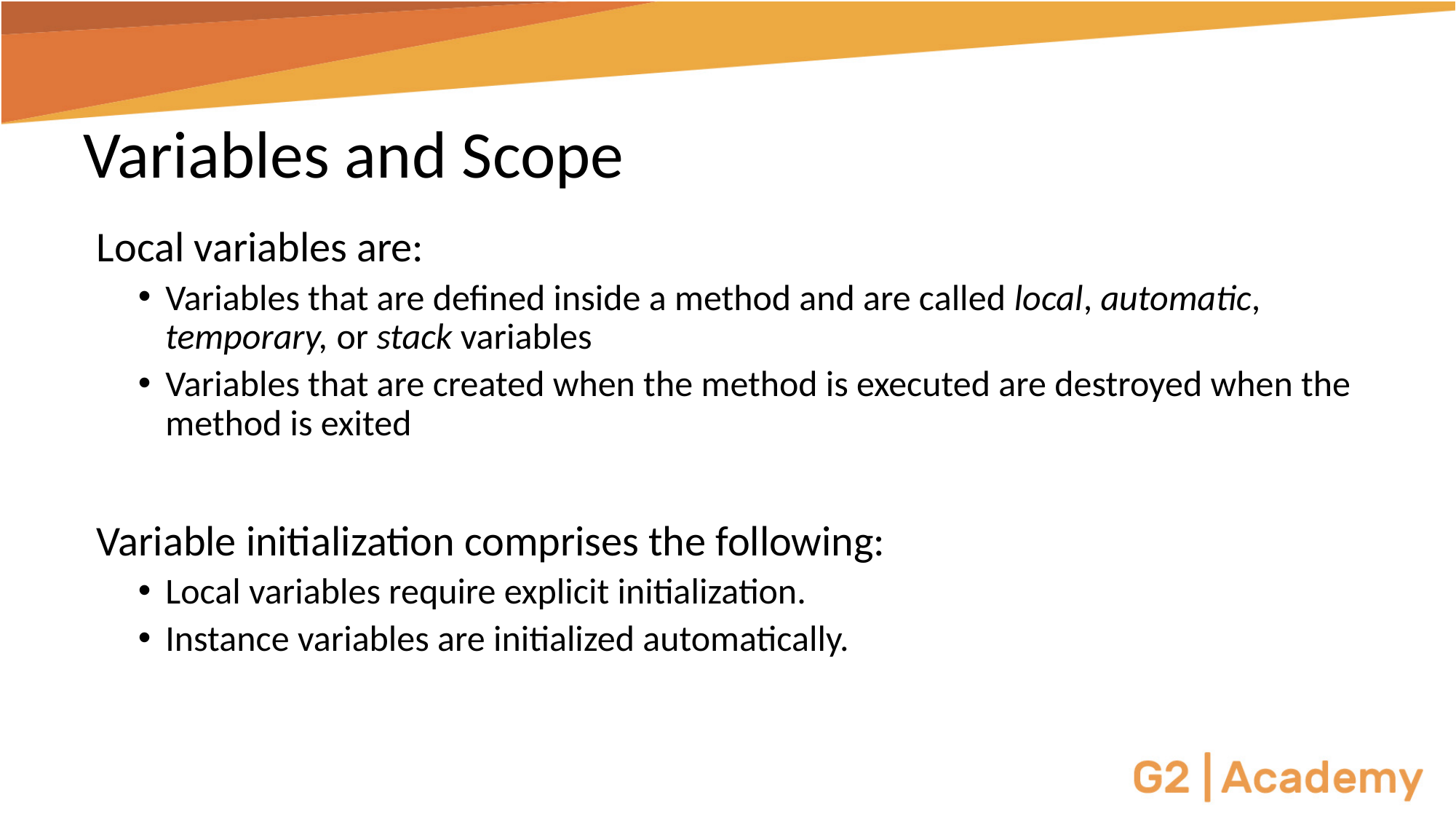

# Variables and Scope
Local variables are:
Variables that are defined inside a method and are called local, automatic, temporary, or stack variables
Variables that are created when the method is executed are destroyed when the method is exited

Variable initialization comprises the following:
Local variables require explicit initialization.
Instance variables are initialized automatically.